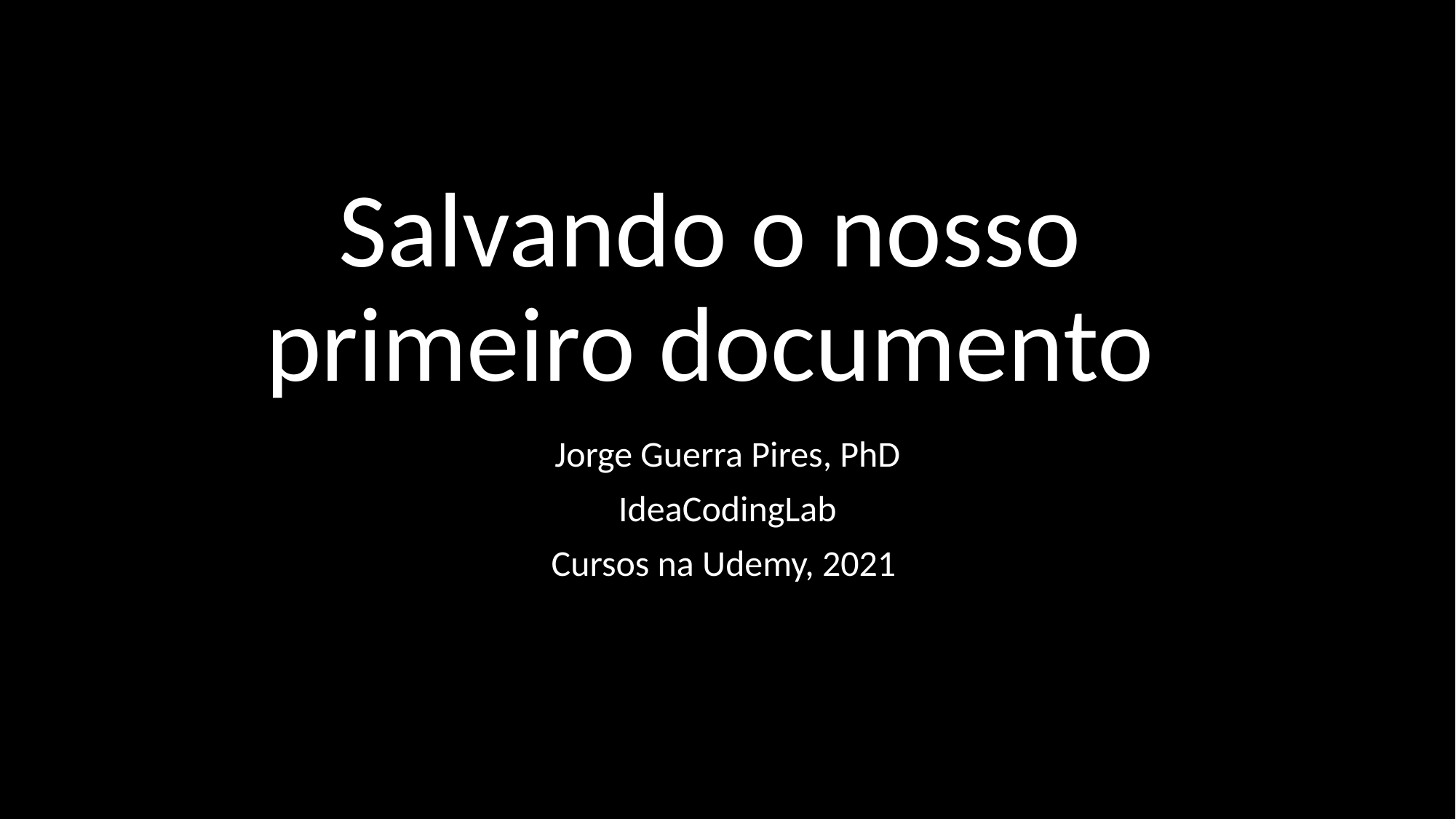

# Salvando o nosso primeiro documento
Jorge Guerra Pires, PhD
IdeaCodingLab
Cursos na Udemy, 2021